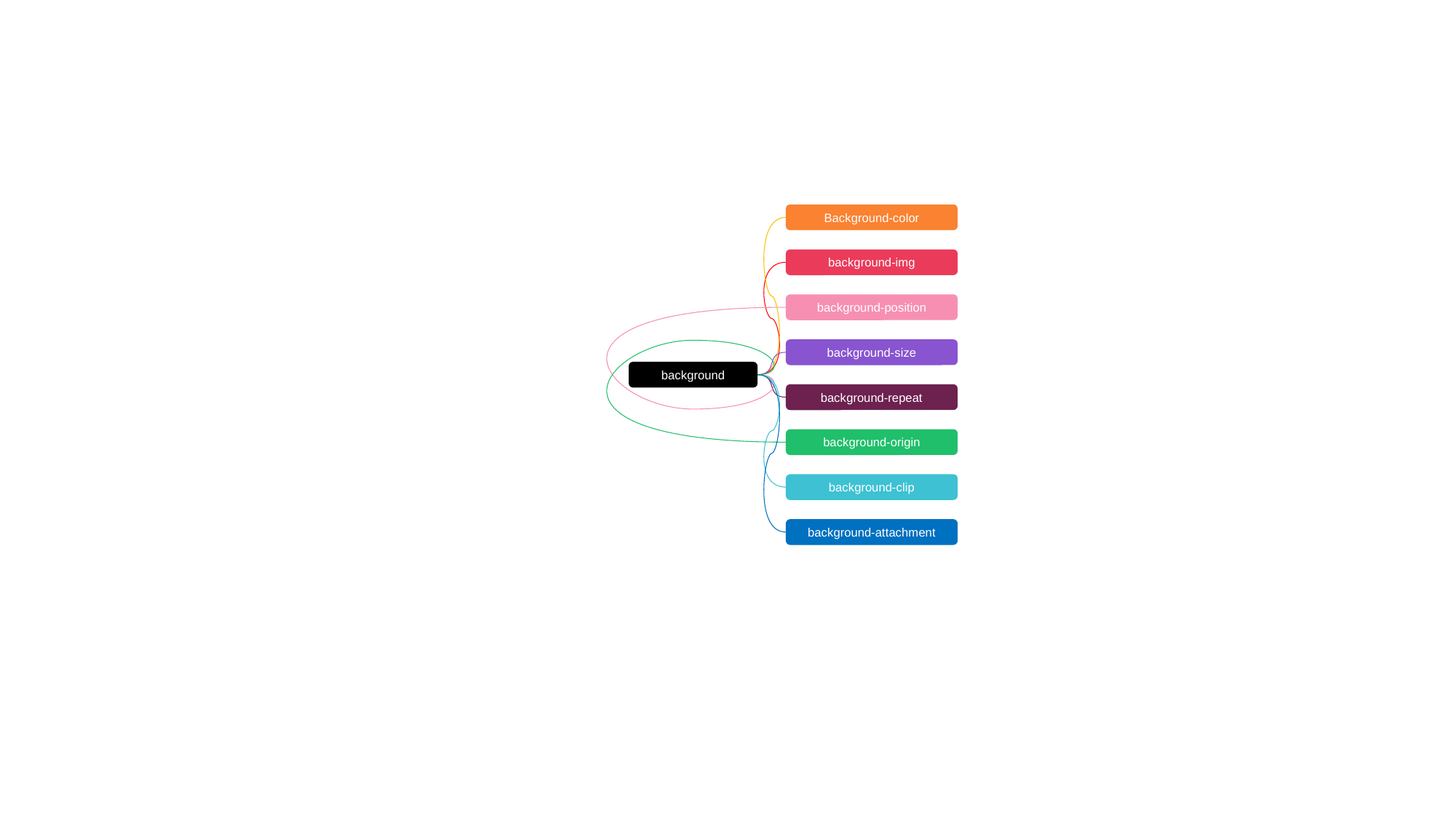

Background-color
background-img
background-position
background-size
background
background-repeat
background-origin
background-clip
background-attachment